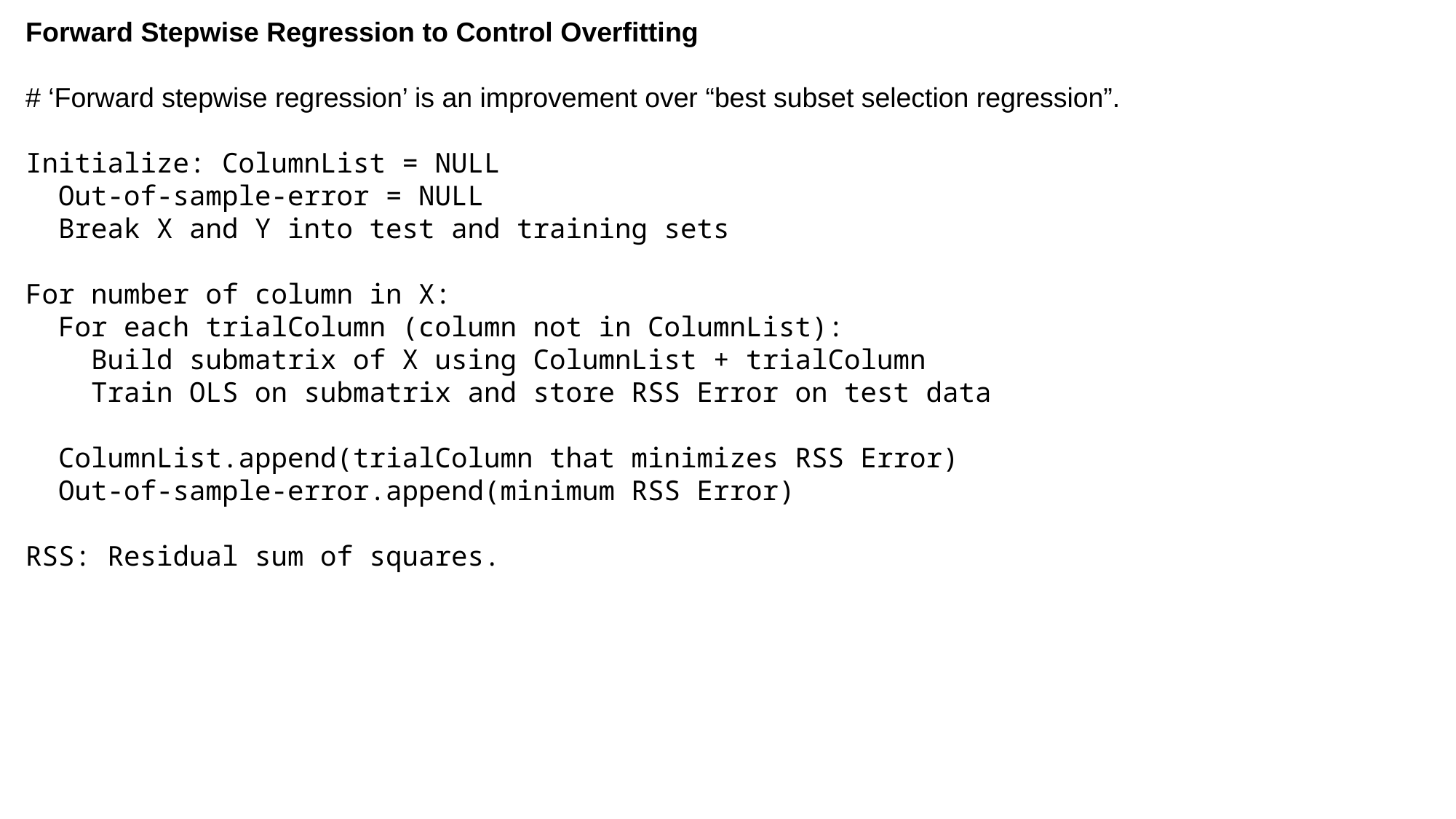

Forward Stepwise Regression to Control Overfitting

# ‘Forward stepwise regression’ is an improvement over “best subset selection regression”.

Initialize: ColumnList = NULL
  Out-of-sample-error = NULL
  Break X and Y into test and training sets

For number of column in X:
  For each trialColumn (column not in ColumnList):
    Build submatrix of X using ColumnList + trialColumn
    Train OLS on submatrix and store RSS Error on test data

  ColumnList.append(trialColumn that minimizes RSS Error)
  Out-of-sample-error.append(minimum RSS Error)

RSS: Residual sum of squares.